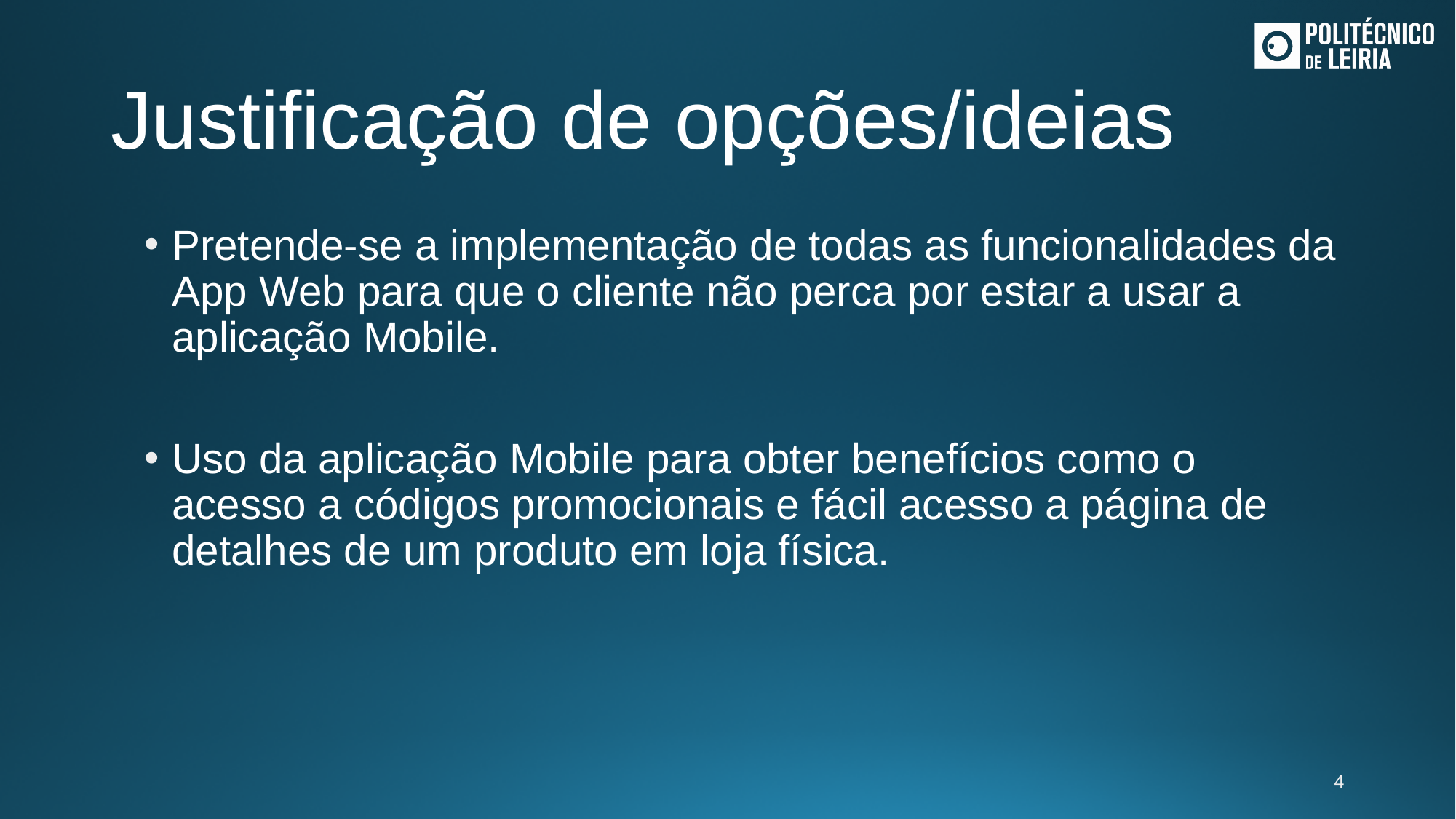

# Justificação de opções/ideias
Pretende-se a implementação de todas as funcionalidades da App Web para que o cliente não perca por estar a usar a aplicação Mobile.

Uso da aplicação Mobile para obter benefícios como o acesso a códigos promocionais e fácil acesso a página de detalhes de um produto em loja física.
4